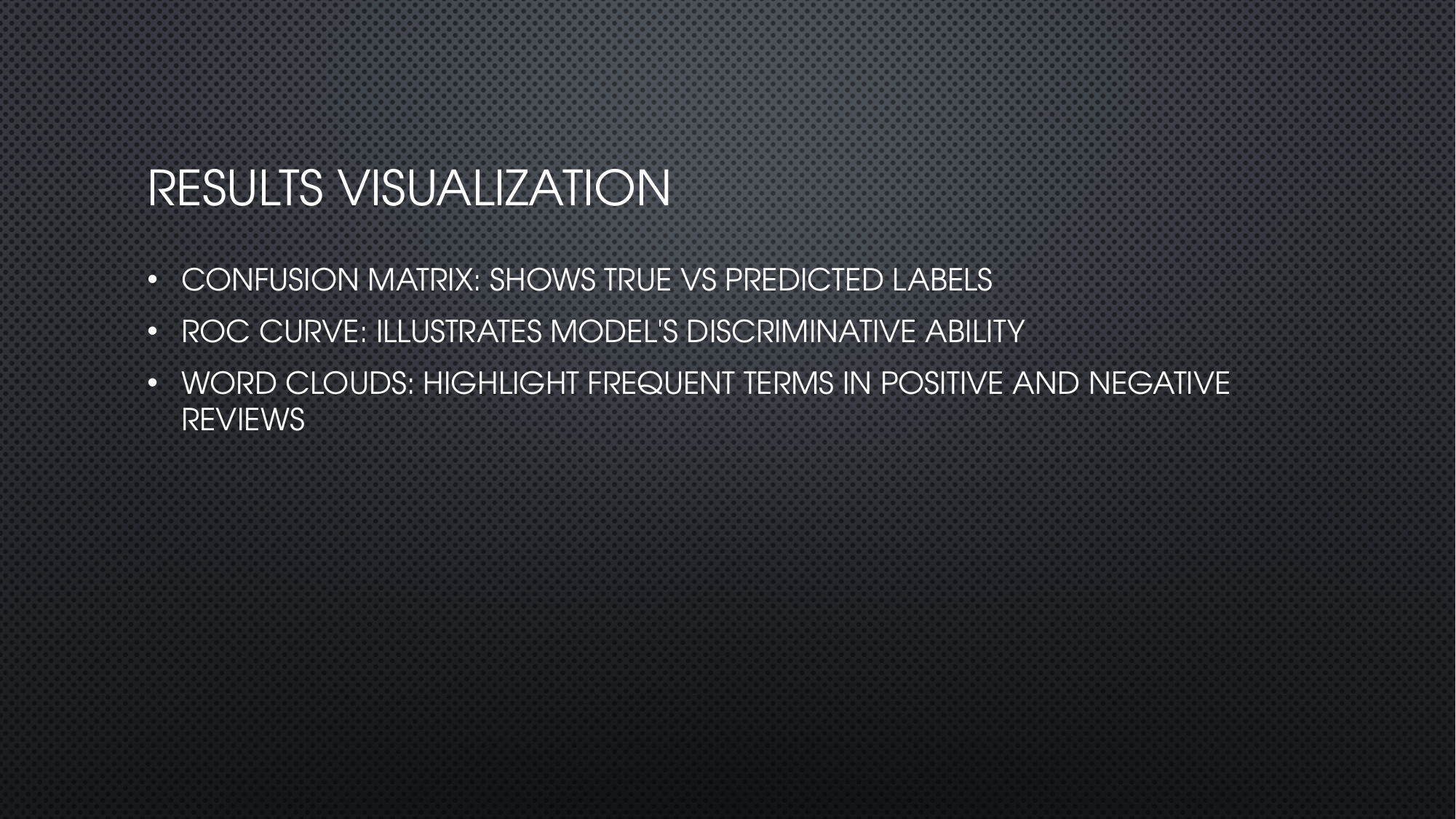

# Results Visualization
Confusion Matrix: Shows true vs predicted labels
ROC Curve: Illustrates model's discriminative ability
Word Clouds: Highlight frequent terms in positive and negative reviews